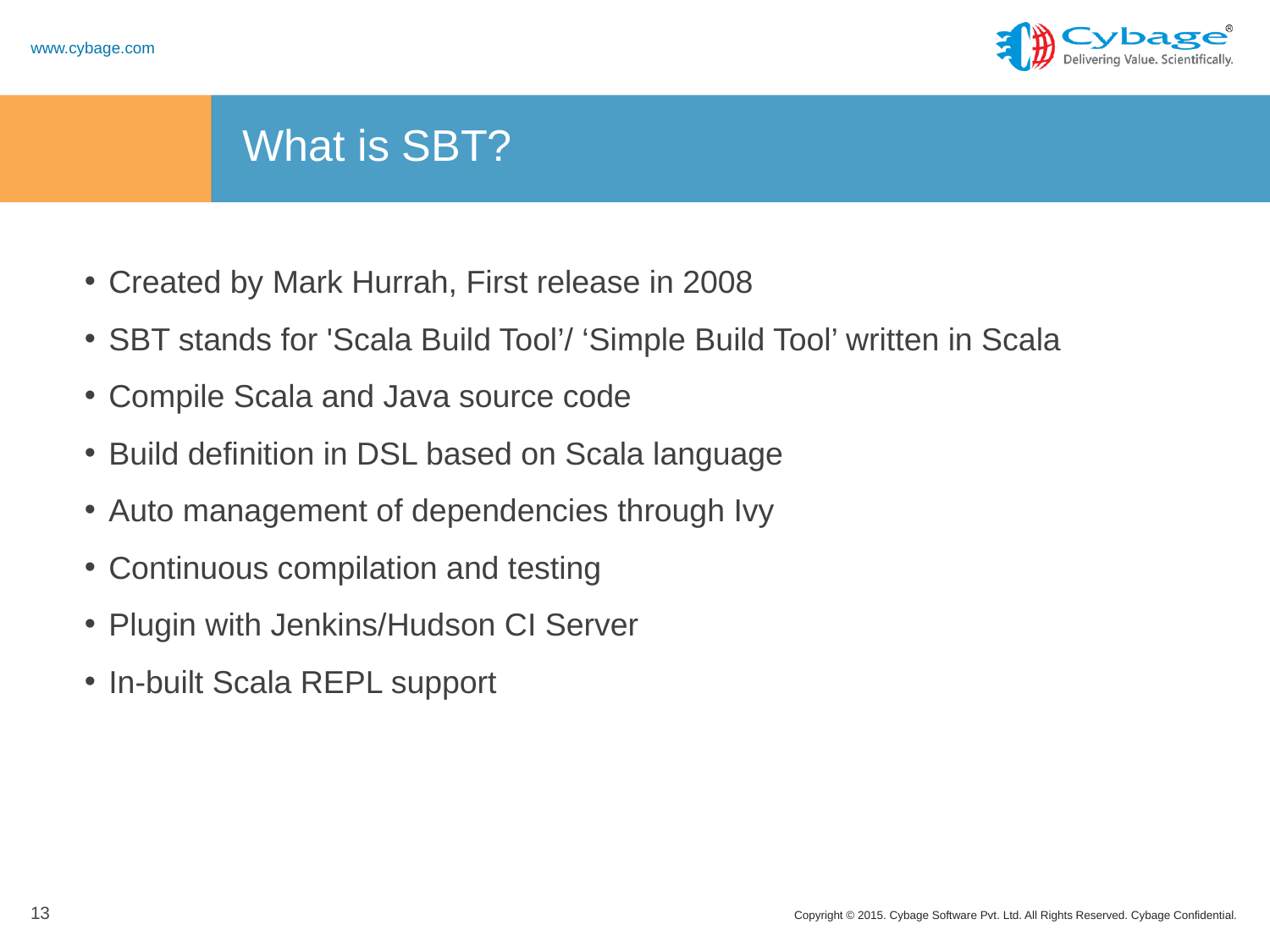

# What is SBT?
Created by Mark Hurrah, First release in 2008
SBT stands for 'Scala Build Tool’/ ‘Simple Build Tool’ written in Scala
Compile Scala and Java source code
Build definition in DSL based on Scala language
Auto management of dependencies through Ivy
Continuous compilation and testing
Plugin with Jenkins/Hudson CI Server
In-built Scala REPL support

13